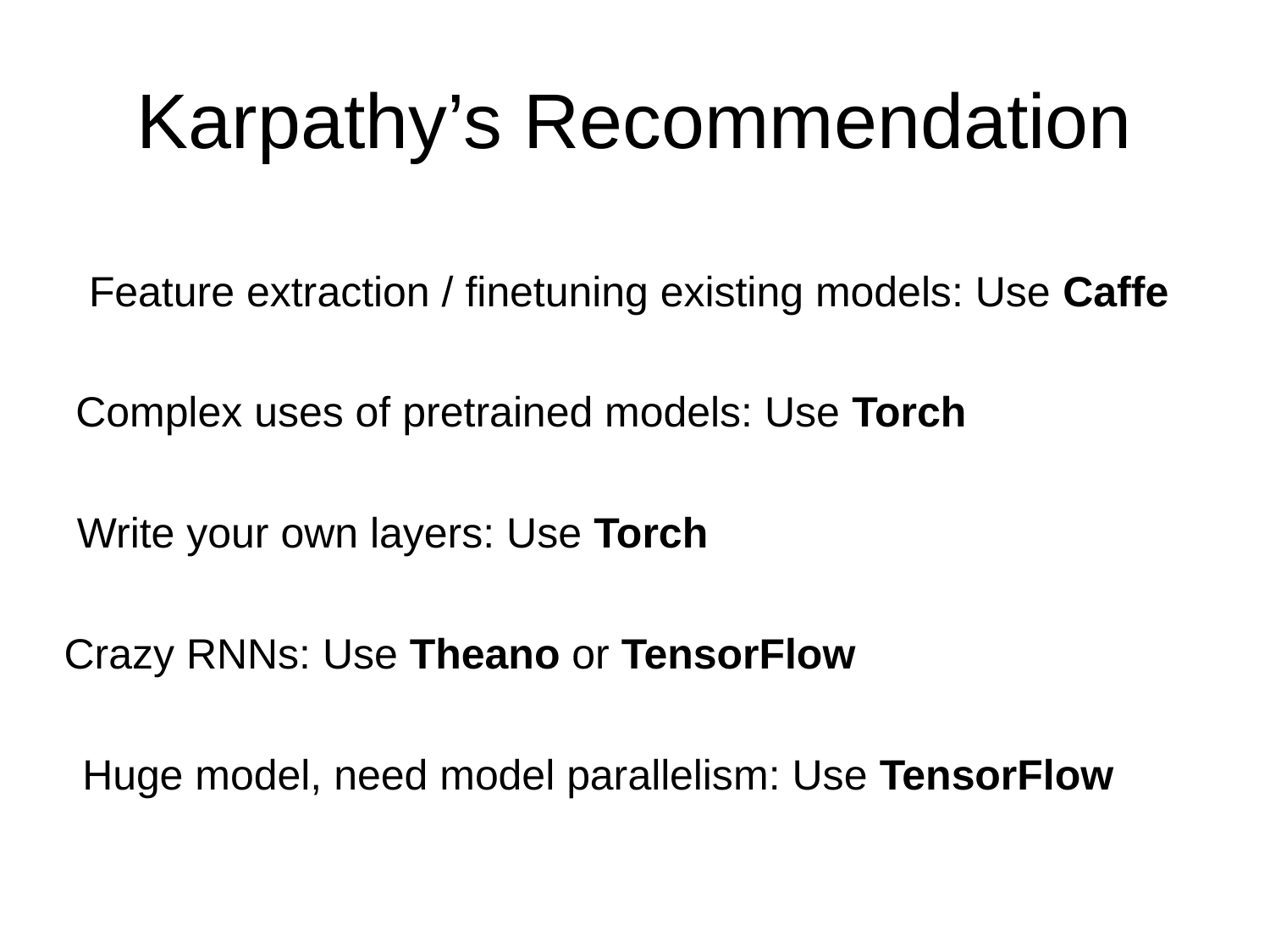

# Karpathy’s Recommendation
Feature extraction / finetuning existing models: Use Caffe
Complex uses of pretrained models: Use Torch
Write your own layers: Use Torch
Crazy RNNs: Use Theano or TensorFlow
Huge model, need model parallelism: Use TensorFlow